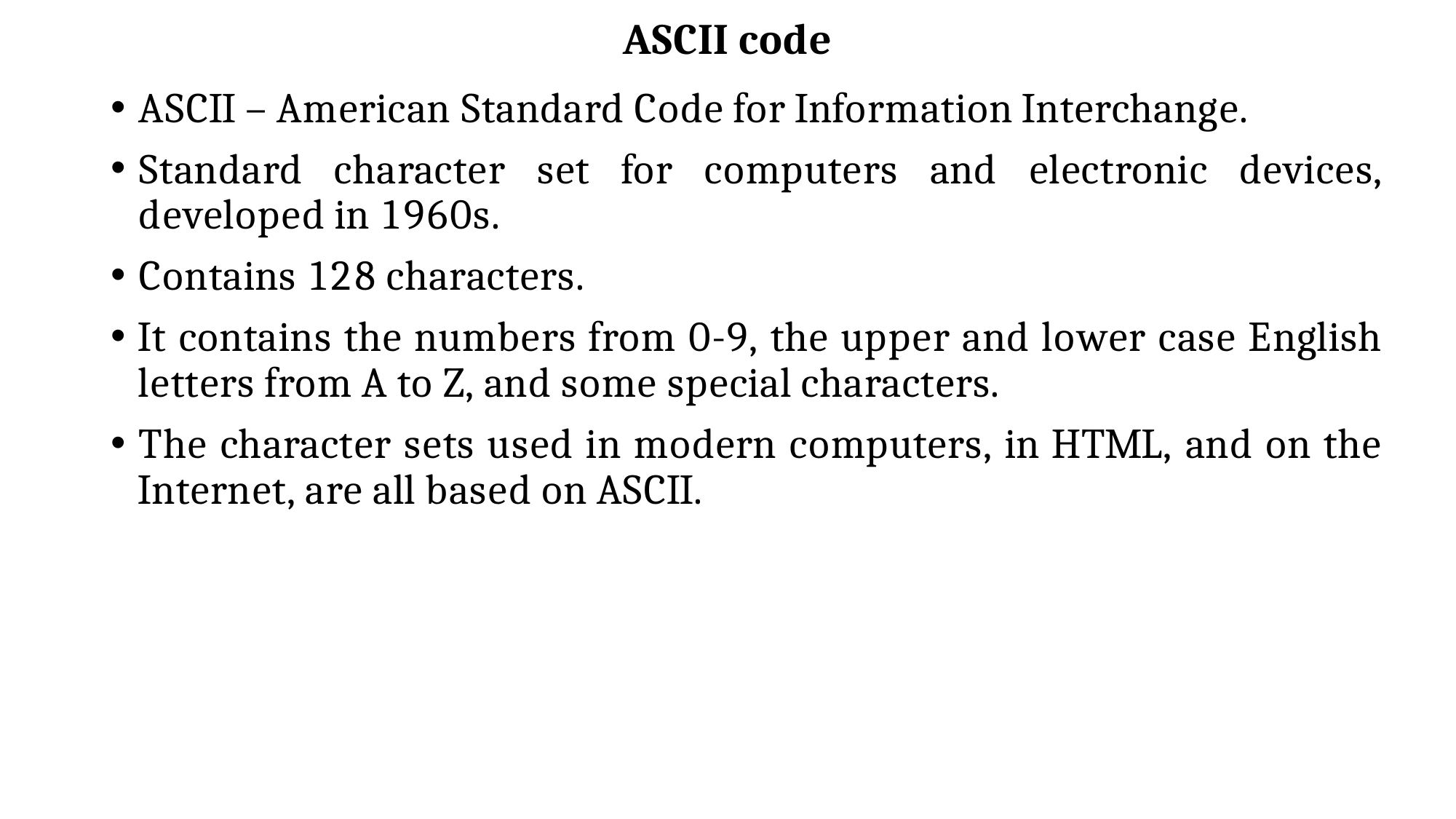

# ASCII code
ASCII – American Standard Code for Information Interchange.
Standard character set for computers and electronic devices, developed in 1960s.
Contains 128 characters.
It contains the numbers from 0-9, the upper and lower case English letters from A to Z, and some special characters.
The character sets used in modern computers, in HTML, and on the Internet, are all based on ASCII.